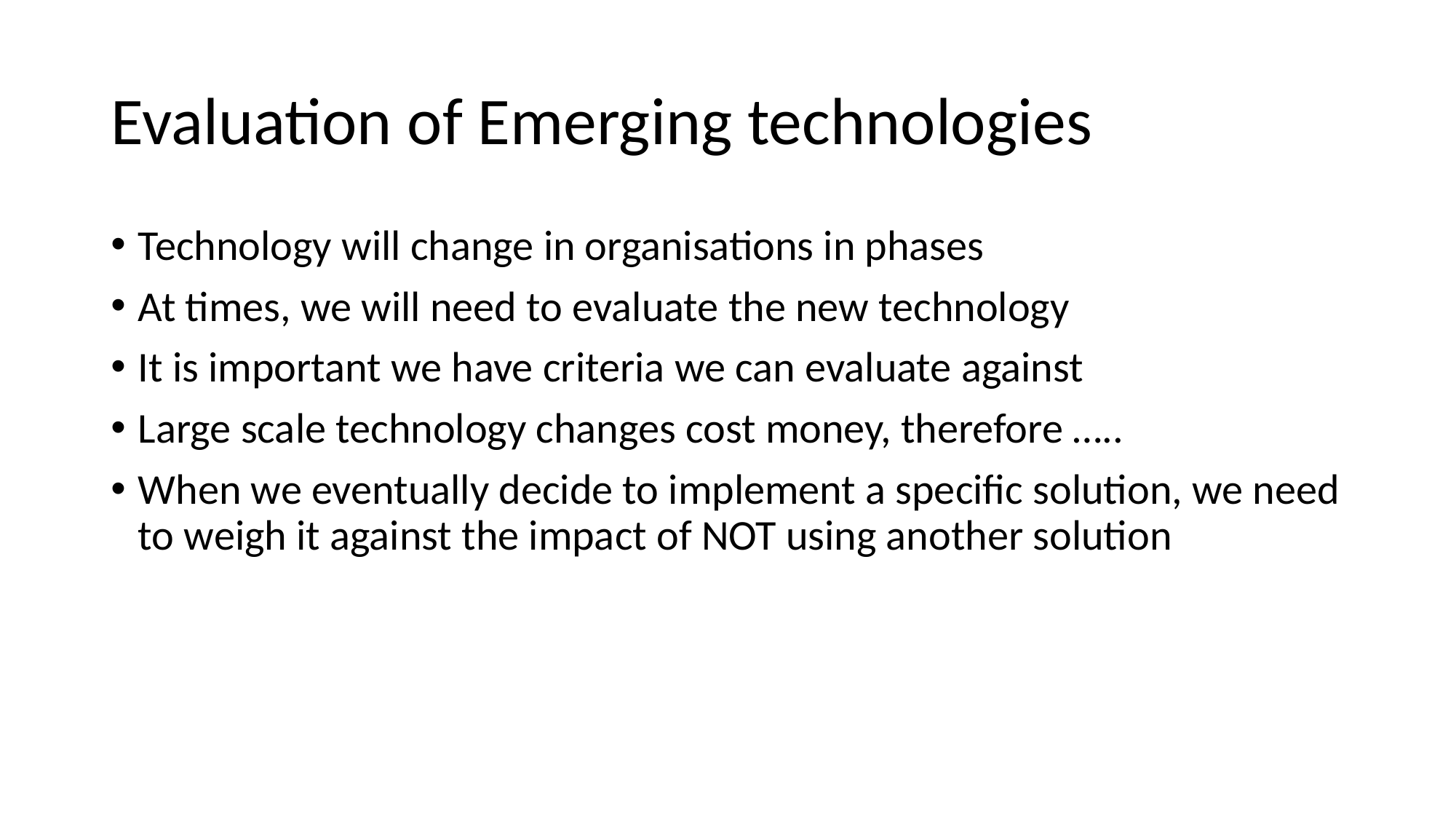

# Evaluation of Emerging technologies
Technology will change in organisations in phases
At times, we will need to evaluate the new technology
It is important we have criteria we can evaluate against
Large scale technology changes cost money, therefore …..
When we eventually decide to implement a specific solution, we need to weigh it against the impact of NOT using another solution